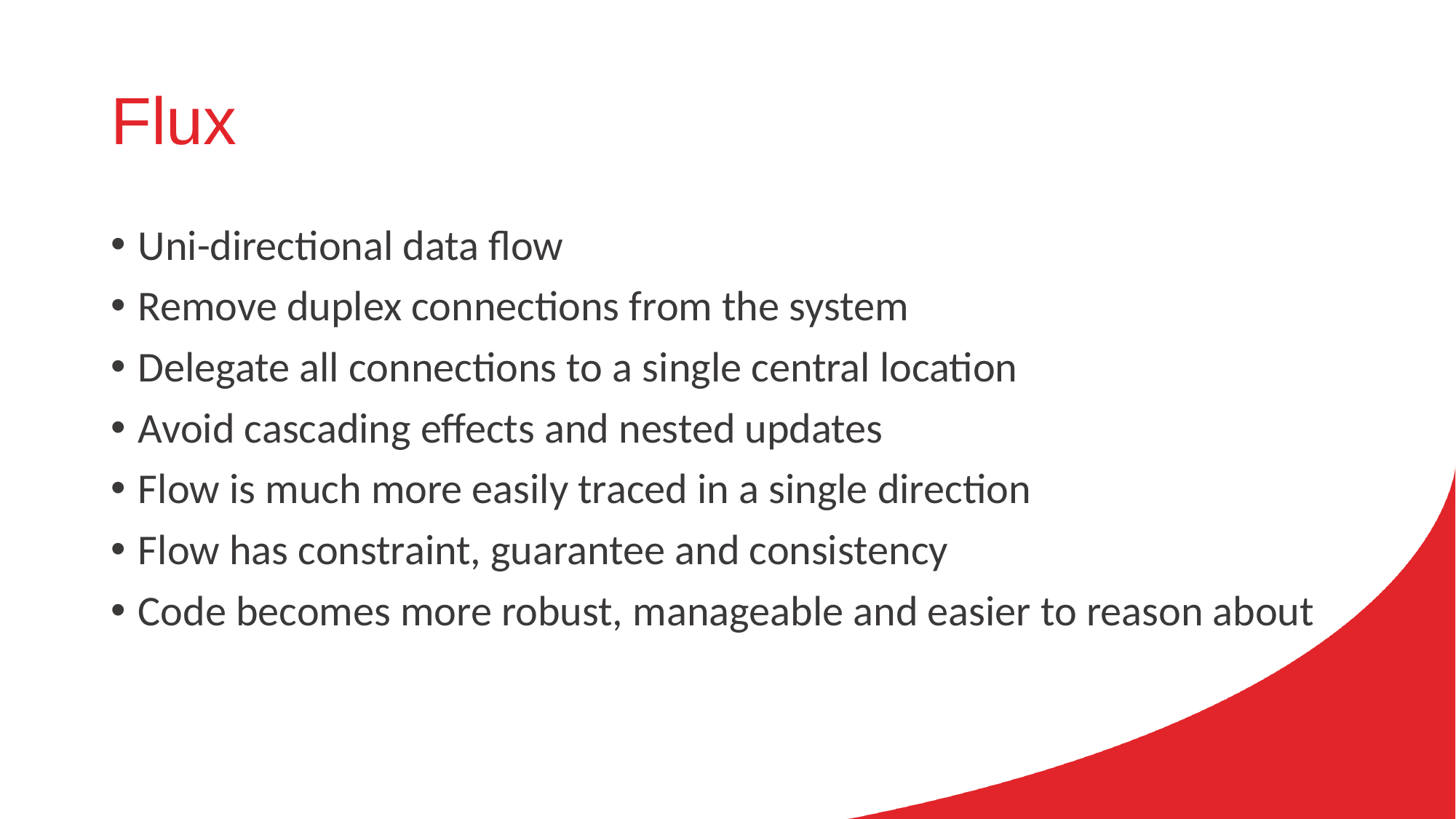

# Flux
Uni-directional data flow
Remove duplex connections from the system
Delegate all connections to a single central location
Avoid cascading effects and nested updates
Flow is much more easily traced in a single direction
Flow has constraint, guarantee and consistency
Code becomes more robust, manageable and easier to reason about